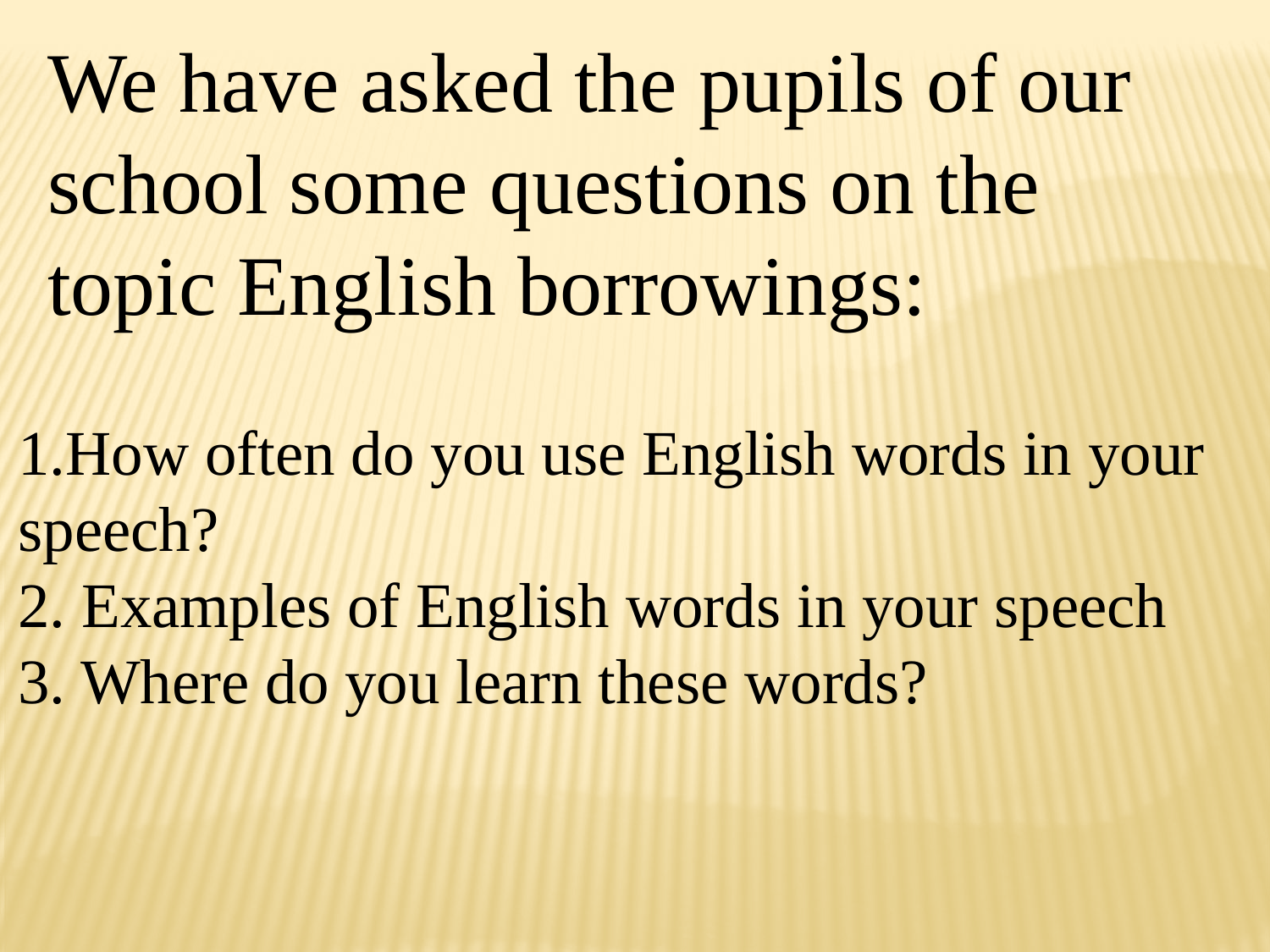

We have asked the pupils of our school some questions on the topic English borrowings:
1.How often do you use English words in your speech?
2. Examples of English words in your speech
3. Where do you learn these words?